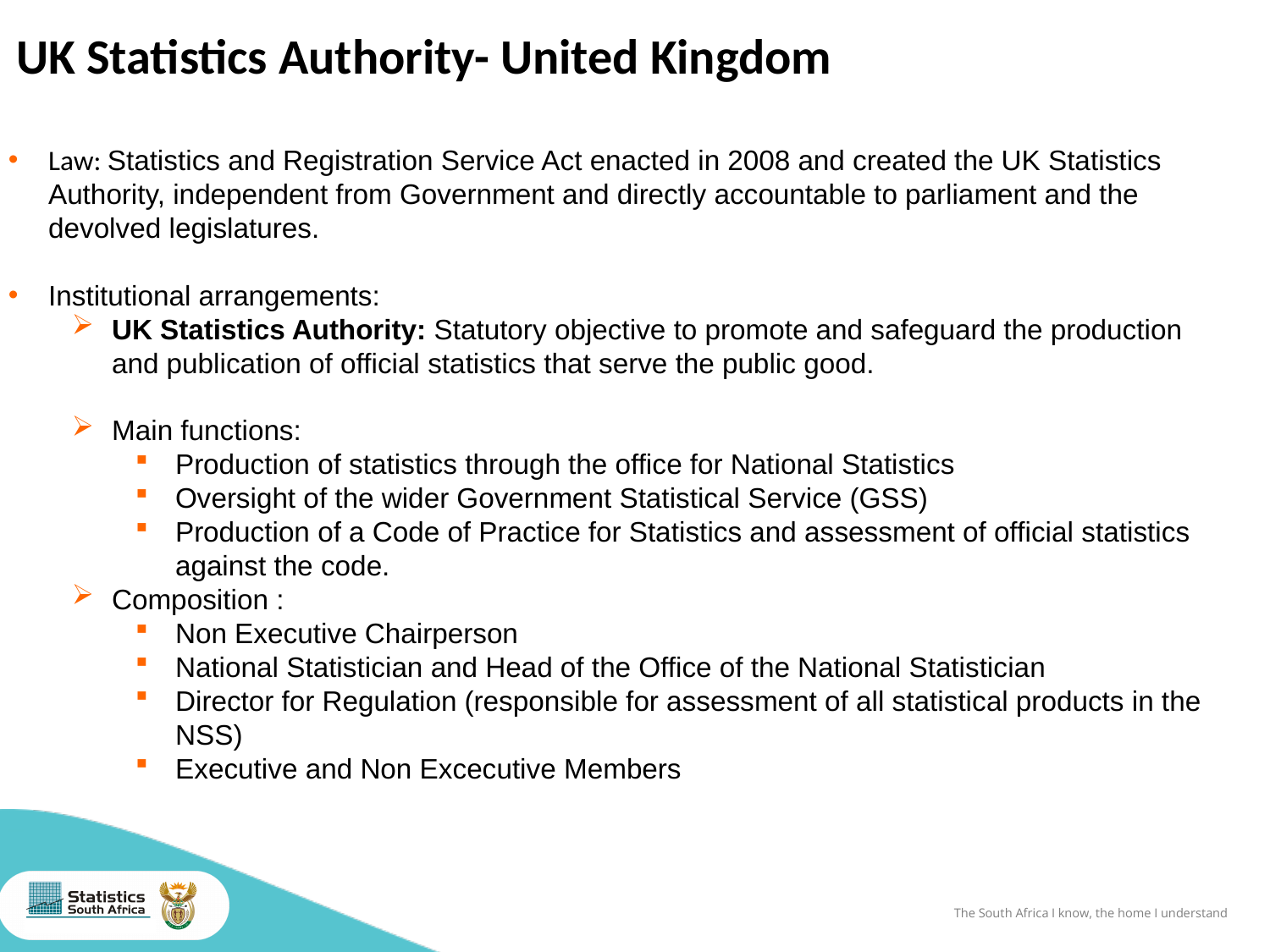

UK Statistics Authority- United Kingdom
Law: Statistics and Registration Service Act enacted in 2008 and created the UK Statistics Authority, independent from Government and directly accountable to parliament and the devolved legislatures.

Institutional arrangements:
UK Statistics Authority: Statutory objective to promote and safeguard the production and publication of official statistics that serve the public good.

Main functions:
Production of statistics through the office for National Statistics
Oversight of the wider Government Statistical Service (GSS)
Production of a Code of Practice for Statistics and assessment of official statistics against the code.
Composition :
Non Executive Chairperson
National Statistician and Head of the Office of the National Statistician
Director for Regulation (responsible for assessment of all statistical products in the NSS)
Executive and Non Excecutive Members
Delivery model coordinating statistical production to respond to state needs based on Fundamental principles of Official Statistics
Strategic change: